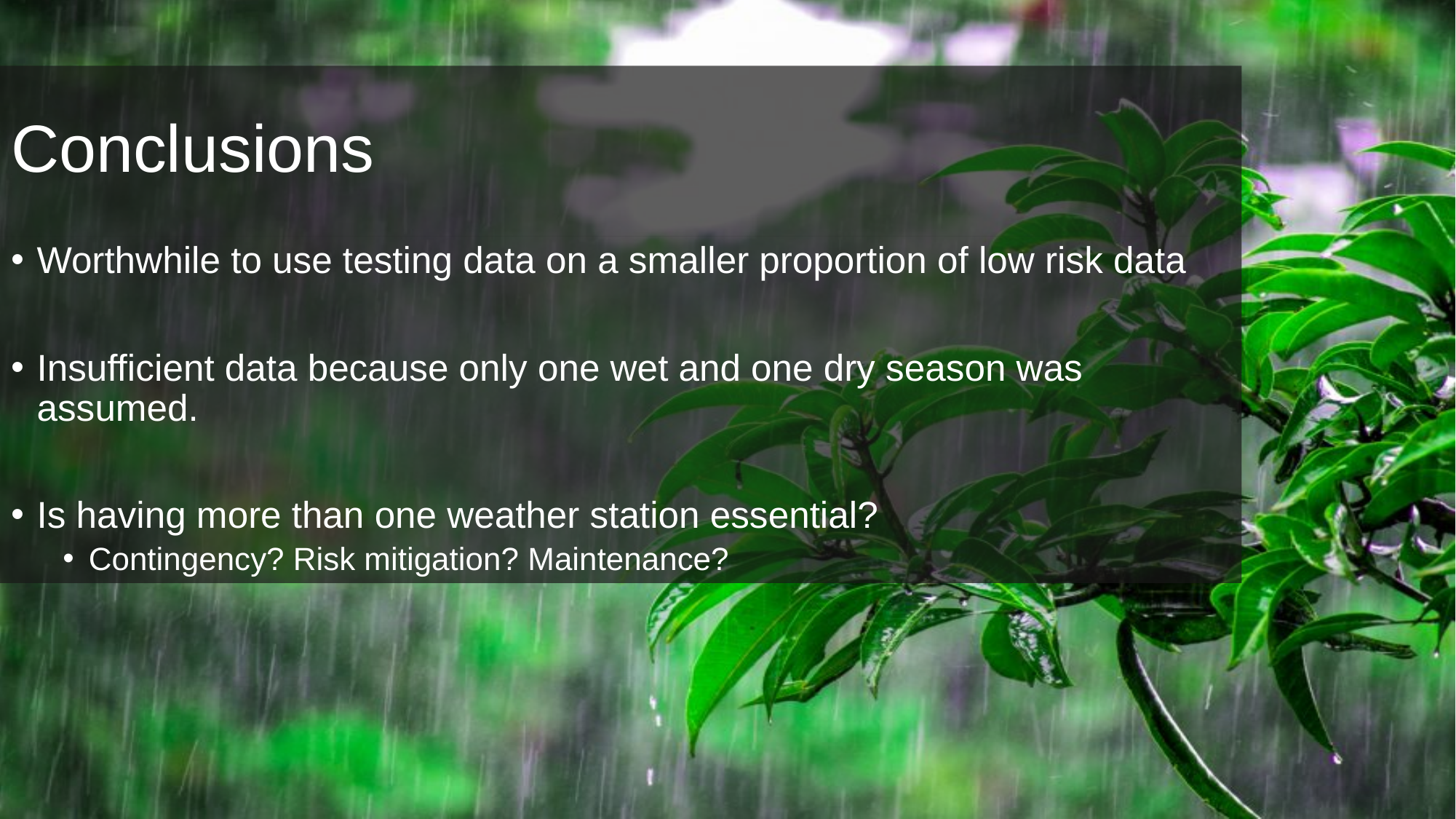

# Conclusions
Worthwhile to use testing data on a smaller proportion of low risk data

Insufficient data because only one wet and one dry season was assumed.

Is having more than one weather station essential?
Contingency? Risk mitigation? Maintenance?